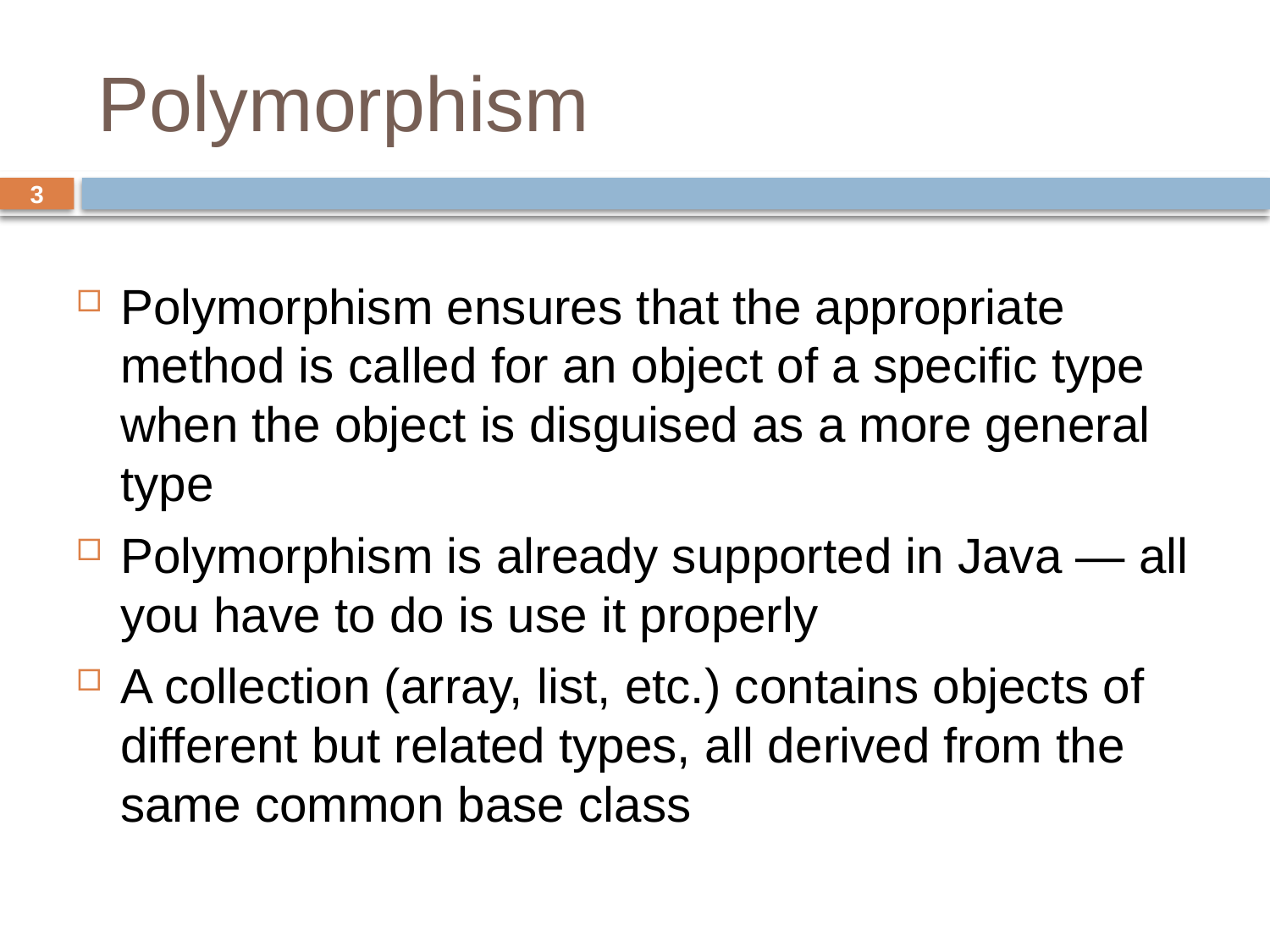

# Polymorphism
3
Polymorphism ensures that the appropriate method is called for an object of a specific type when the object is disguised as a more general type
Polymorphism is already supported in Java — all you have to do is use it properly
A collection (array, list, etc.) contains objects of different but related types, all derived from the same common base class